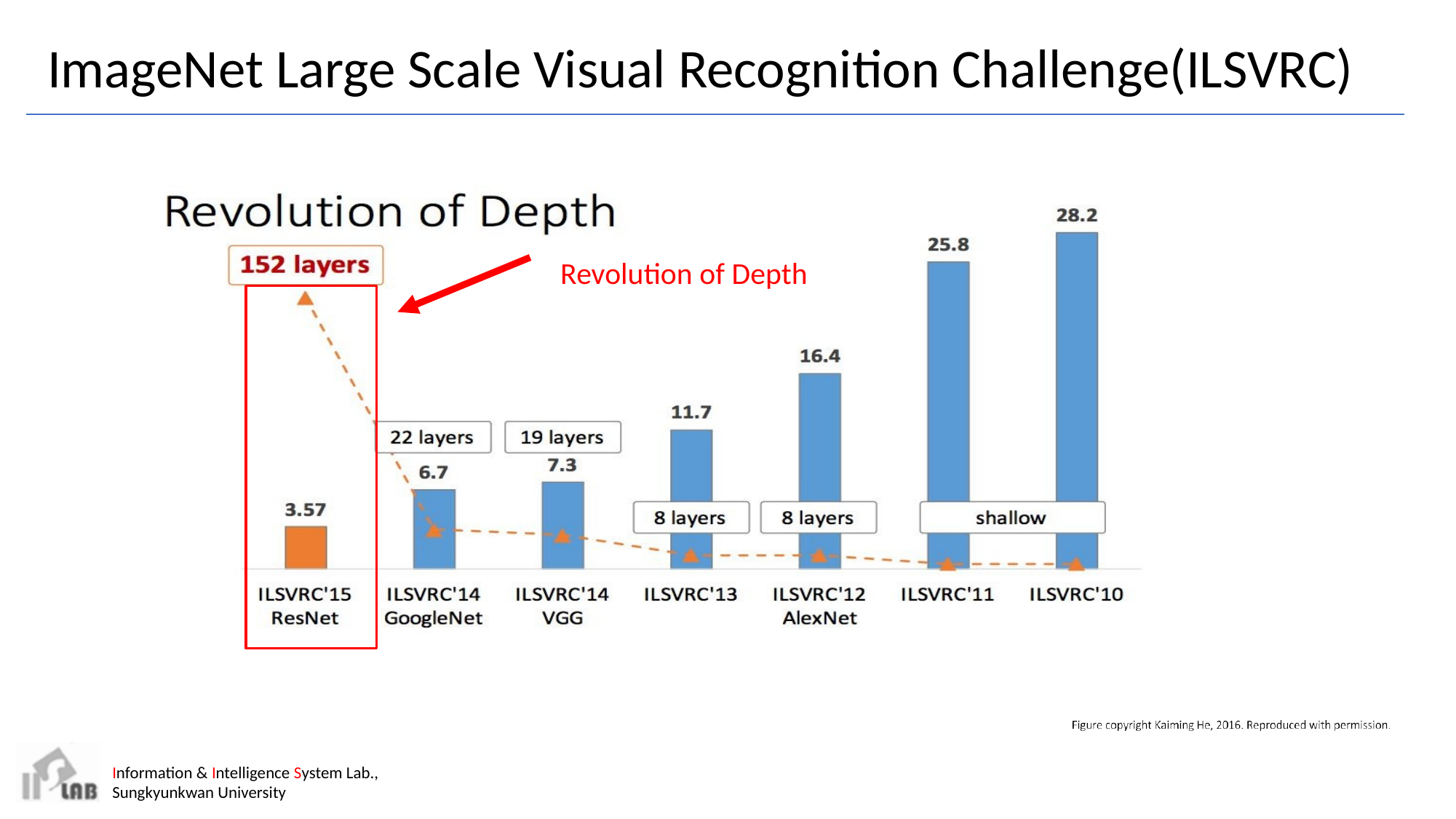

# ImageNet Large Scale Visual Recognition Challenge(ILSVRC)

Revolution of Depth